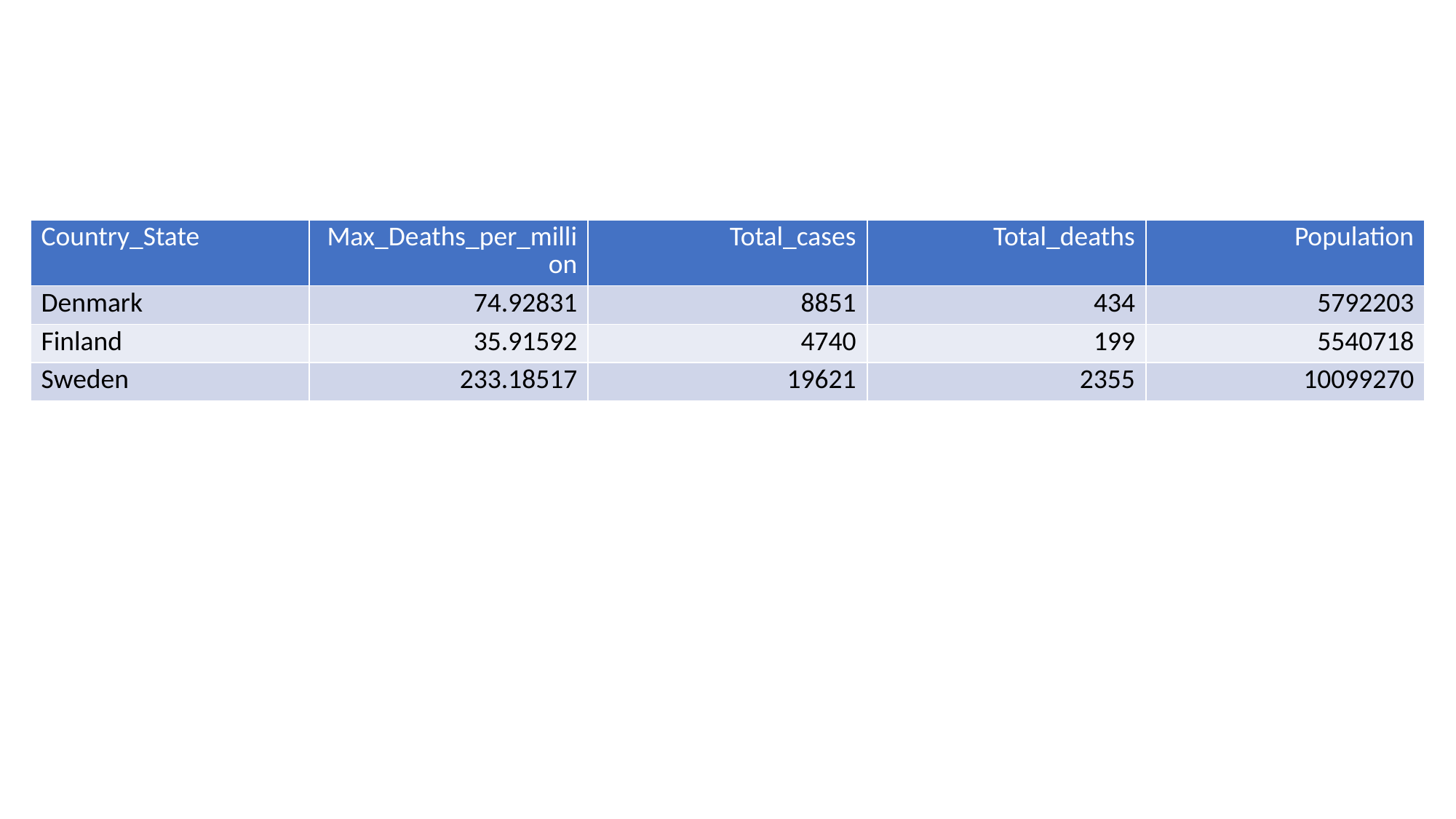

| Country\_State | Max\_Deaths\_per\_million | Total\_cases | Total\_deaths | Population |
| --- | --- | --- | --- | --- |
| Denmark | 74.92831 | 8851 | 434 | 5792203 |
| Finland | 35.91592 | 4740 | 199 | 5540718 |
| Sweden | 233.18517 | 19621 | 2355 | 10099270 |